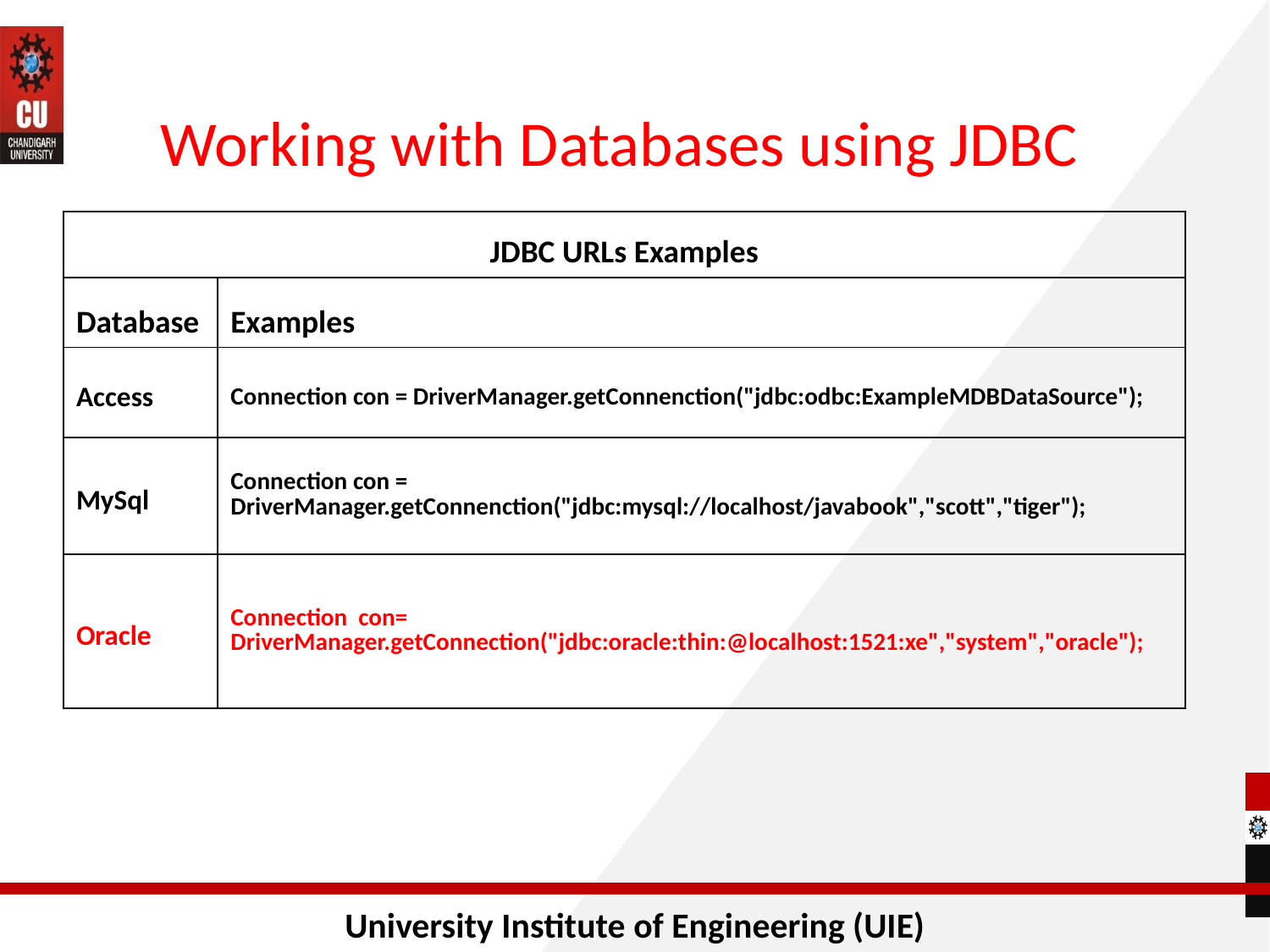

# Working with Databases using JDBC
| JDBC URLs Examples |  |
| --- | --- |
| Database | Examples |
| Access | Connection con = DriverManager.getConnenction("jdbc:odbc:ExampleMDBDataSource"); |
| MySql | Connection con = DriverManager.getConnenction("jdbc:mysql://localhost/javabook","scott","tiger"); |
| Oracle | Connection con= DriverManager.getConnection("jdbc:oracle:thin:@localhost:1521:xe","system","oracle"); |